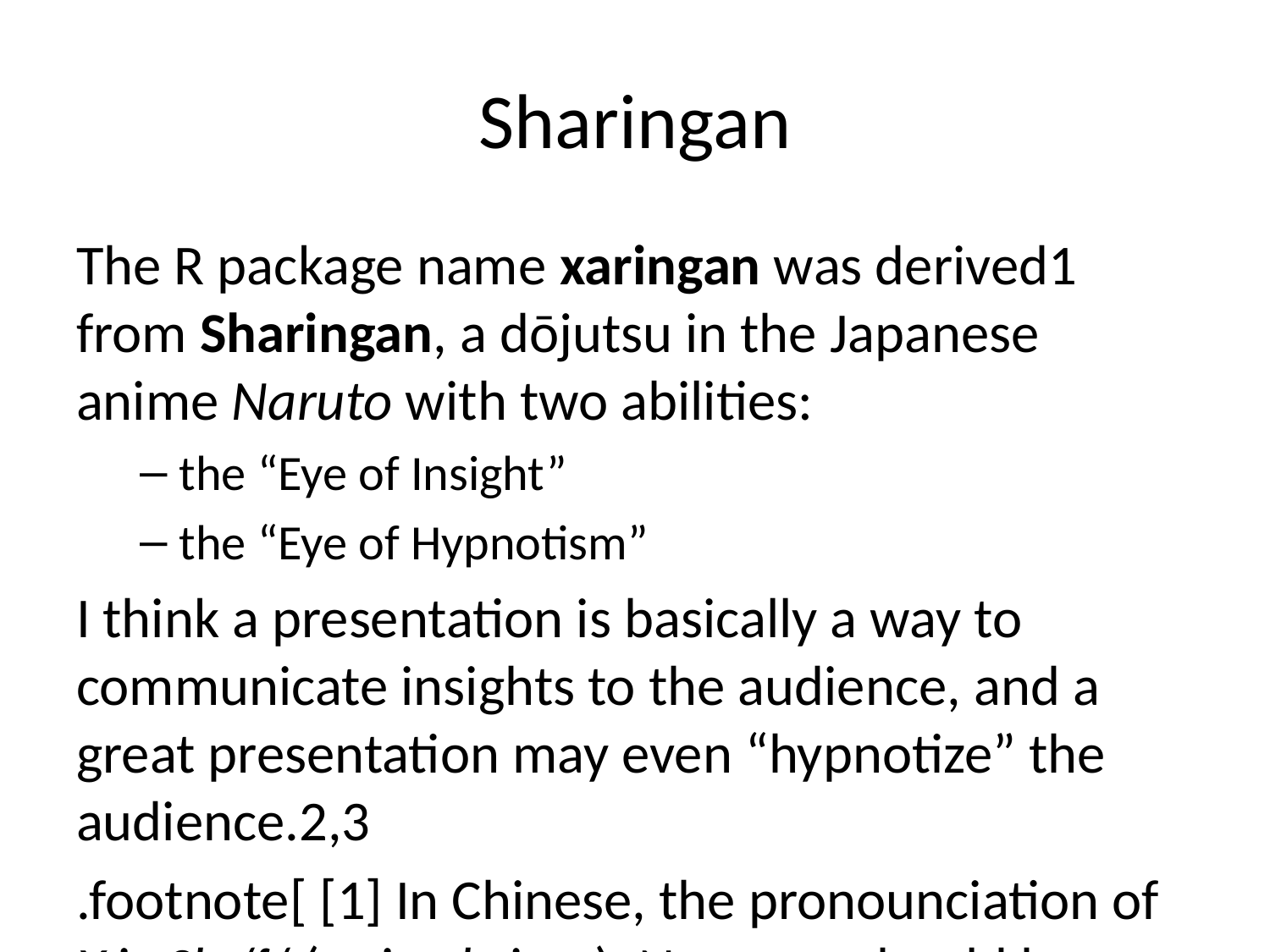

# Sharingan
The R package name xaringan was derived1 from Sharingan, a dōjutsu in the Japanese anime Naruto with two abilities:
the “Eye of Insight”
the “Eye of Hypnotism”
I think a presentation is basically a way to communicate insights to the audience, and a great presentation may even “hypnotize” the audience.2,3
.footnote[ [1] In Chinese, the pronounciation of X is Sh /ʃ/ (as in shrimp). Now you should have a better idea of how to pronounce my last name Xie.
[2] By comparison, bad presentations only put the audience to sleep.
[3] Personally I find that setting background images for slides is a killer feature of remark.js. It is an effective way to bring visual impact into your presentations. ]